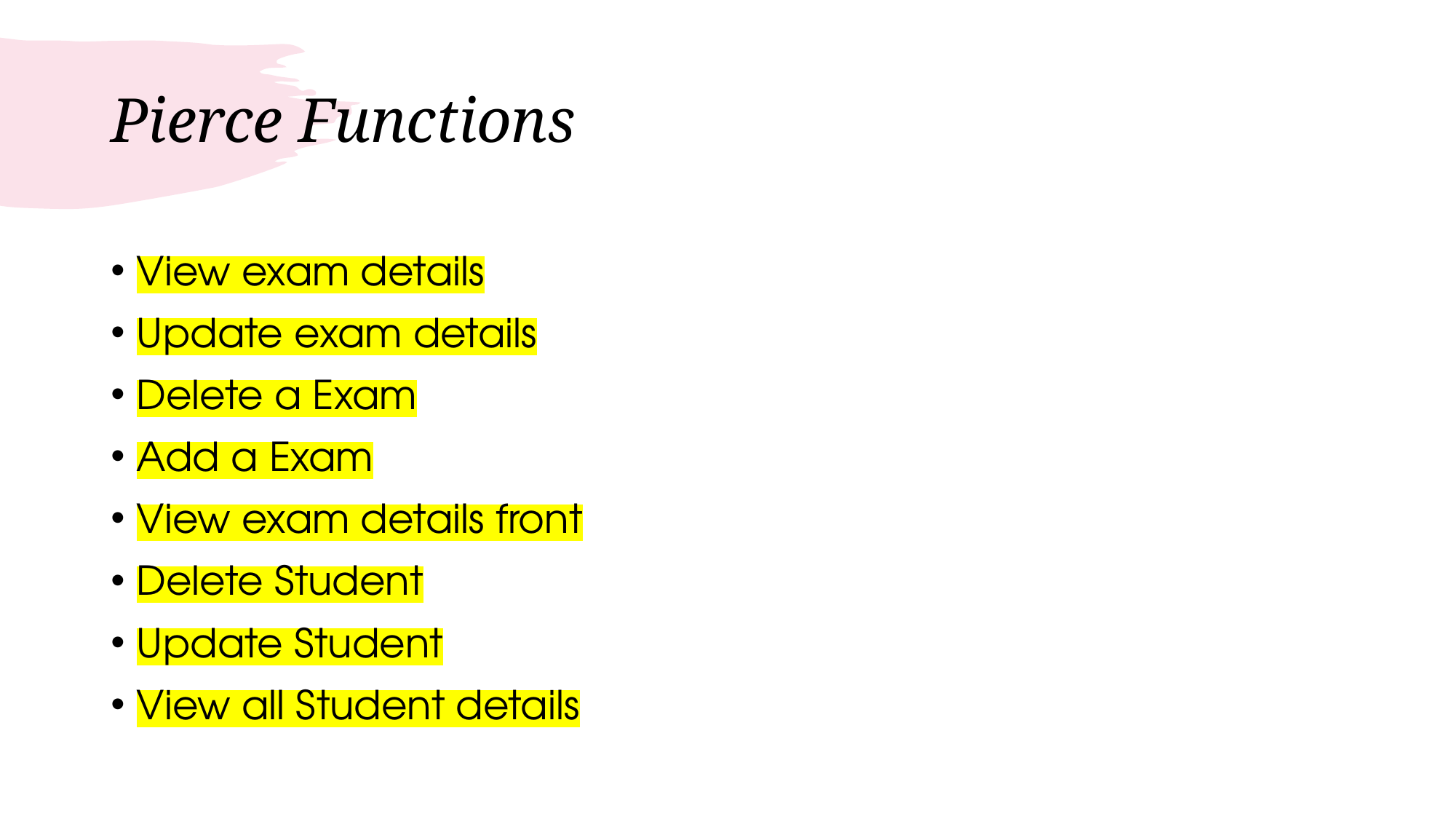

# Pierce Functions
View exam details
Update exam details
Delete a Exam
Add a Exam
View exam details front
Delete Student
Update Student
View all Student details